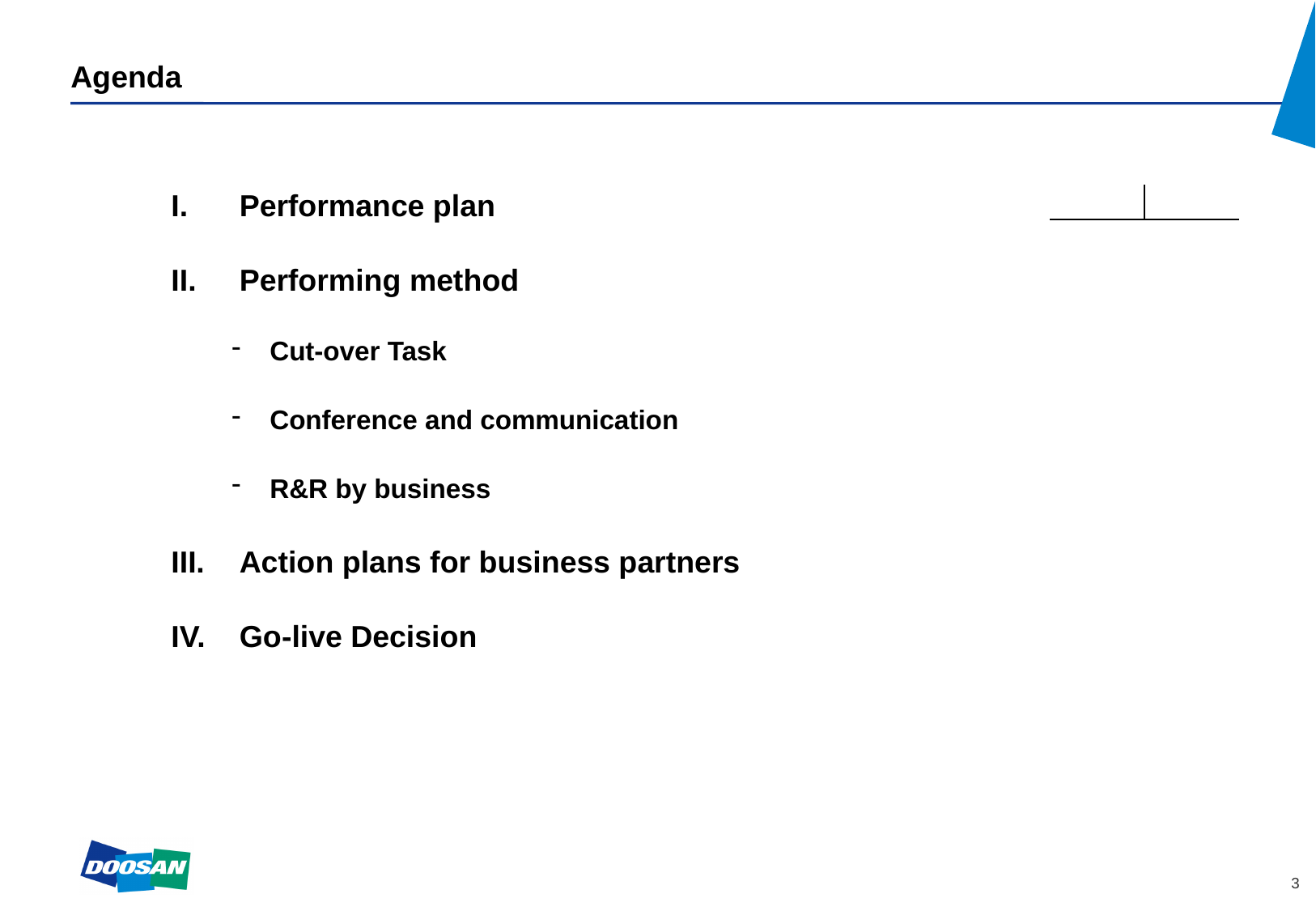

# Agenda
Performance plan
Performing method
Cut-over Task
Conference and communication
R&R by business
Action plans for business partners
Go-live Decision